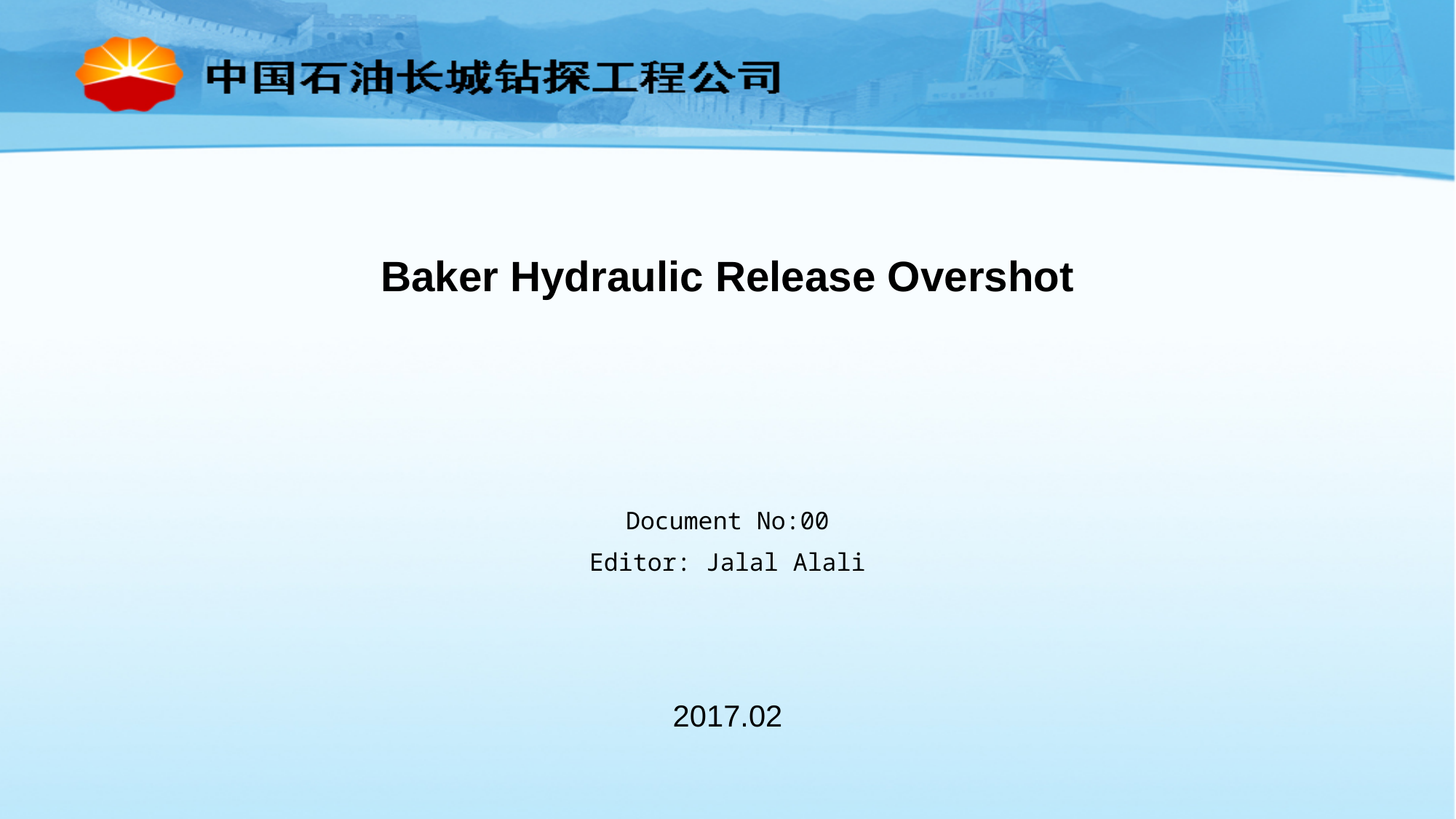

Baker Hydraulic Release Overshot
Document No:00
Editor: Jalal Alali
2017.02